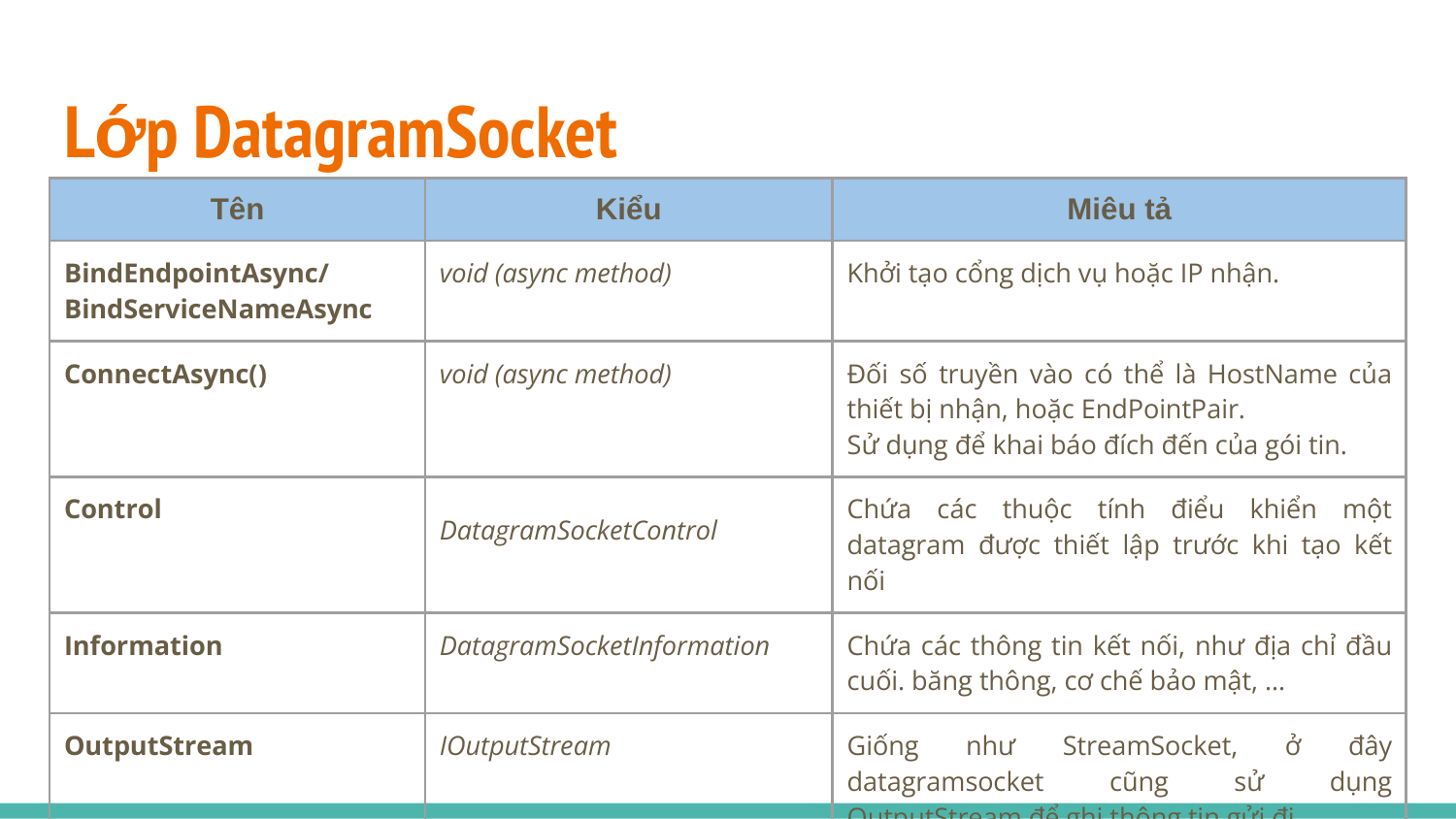

# Lớp DatagramSocket
| Tên | Kiểu | Miêu tả |
| --- | --- | --- |
| BindEndpointAsync/ BindServiceNameAsync | void (async method) | Khởi tạo cổng dịch vụ hoặc IP nhận. |
| ConnectAsync() | void (async method) | Đối số truyền vào có thể là HostName của thiết bị nhận, hoặc EndPointPair. Sử dụng để khai báo đích đến của gói tin. |
| Control | DatagramSocketControl | Chứa các thuộc tính điểu khiển một datagram được thiết lập trước khi tạo kết nối |
| Information | DatagramSocketInformation | Chứa các thông tin kết nối, như địa chỉ đầu cuối. băng thông, cơ chế bảo mật, ... |
| OutputStream | IOutputStream | Giống như StreamSocket, ở đây datagramsocket cũng sử dụng OutputStream để ghi thông tin gửi đi. |